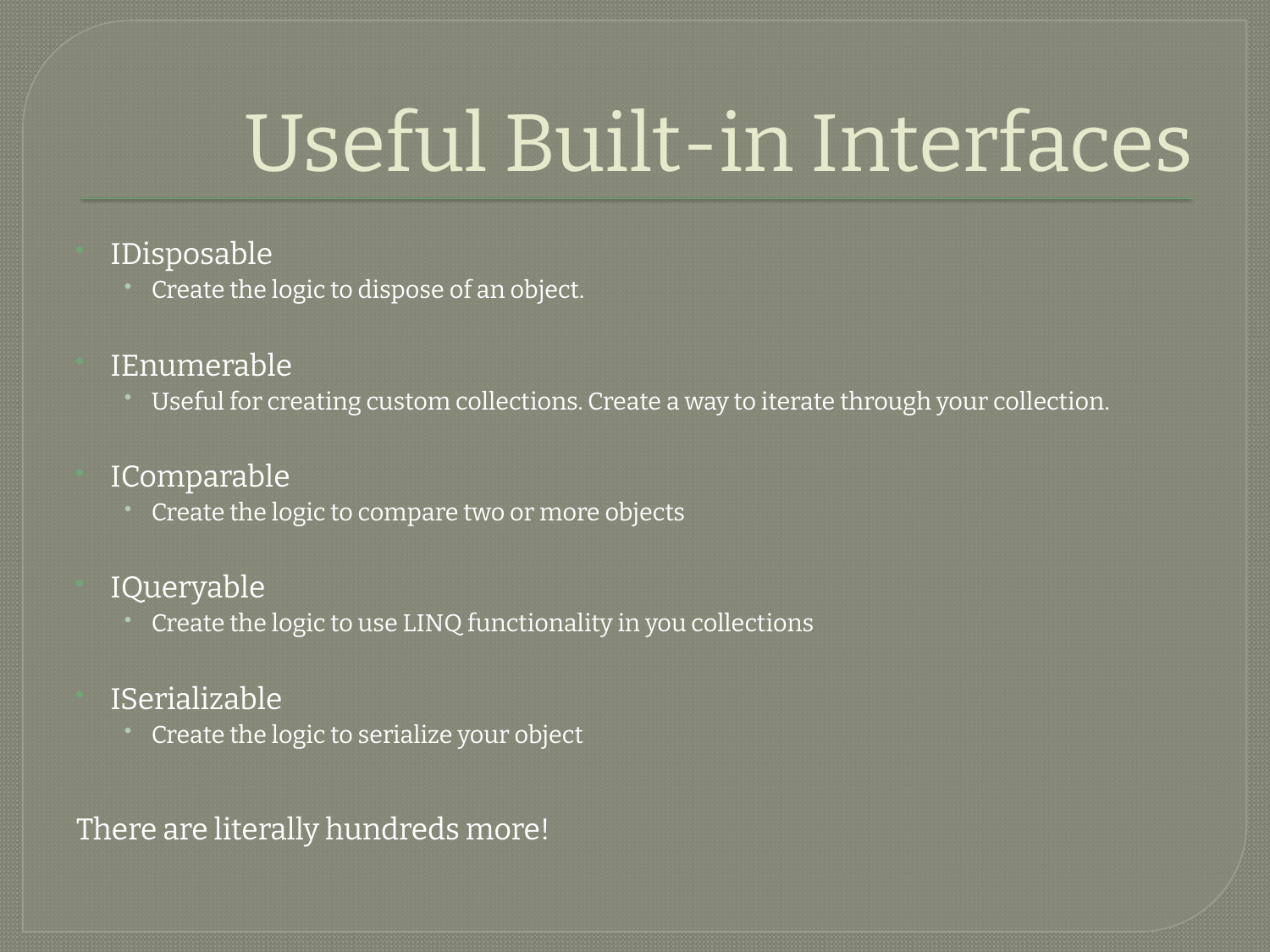

# Useful Built-in Interfaces
IDisposable
Create the logic to dispose of an object.

IEnumerable
Useful for creating custom collections. Create a way to iterate through your collection.

IComparable
Create the logic to compare two or more objects

IQueryable
Create the logic to use LINQ functionality in you collections

ISerializable
Create the logic to serialize your object

There are literally hundreds more!